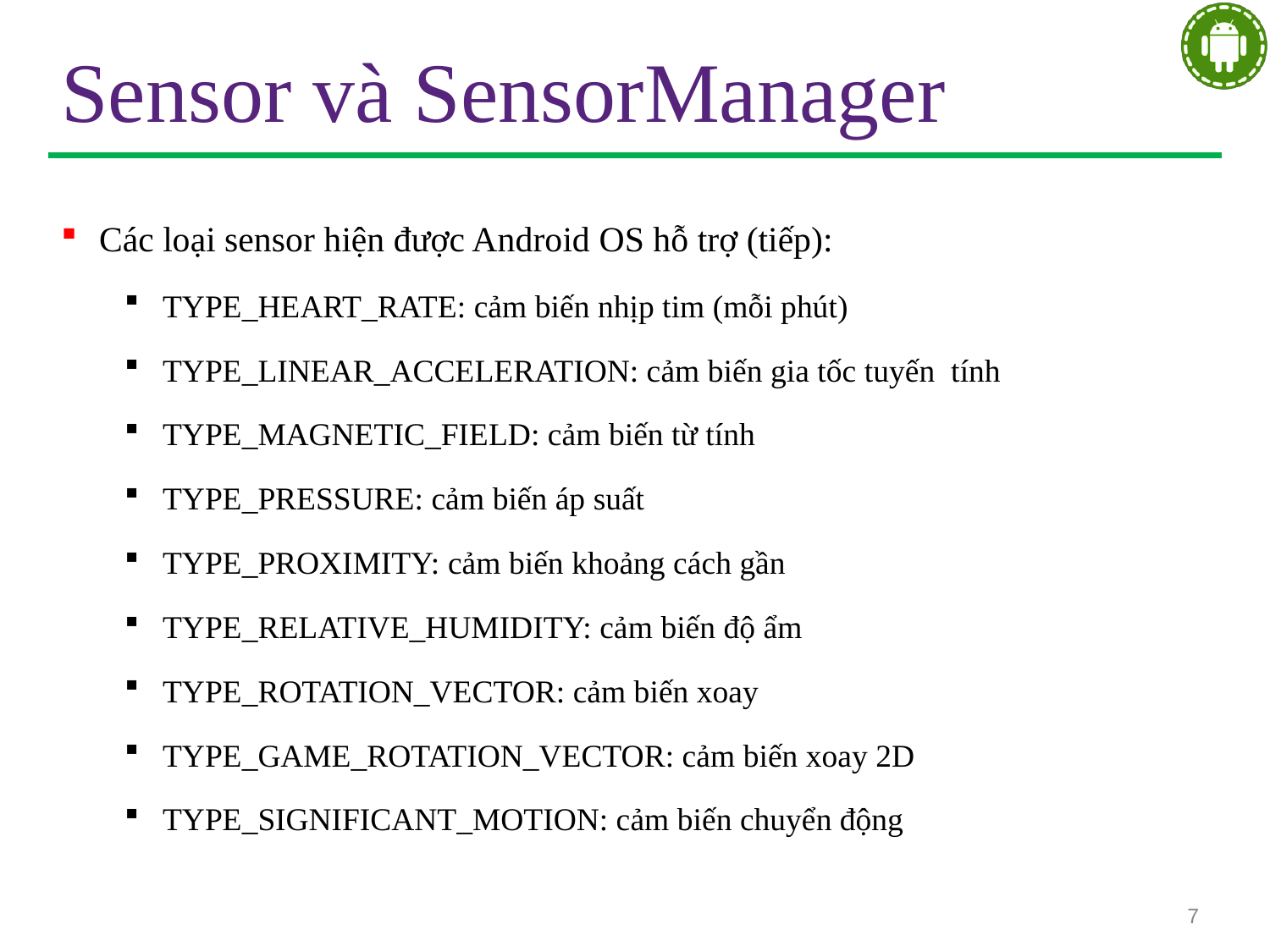

# Sensor và SensorManager
Các loại sensor hiện được Android OS hỗ trợ (tiếp):
TYPE_HEART_RATE: cảm biến nhịp tim (mỗi phút)
TYPE_LINEAR_ACCELERATION: cảm biến gia tốc tuyến  tính
TYPE_MAGNETIC_FIELD: cảm biến từ tính
TYPE_PRESSURE: cảm biến áp suất
TYPE_PROXIMITY: cảm biến khoảng cách gần
TYPE_RELATIVE_HUMIDITY: cảm biến độ ẩm
TYPE_ROTATION_VECTOR: cảm biến xoay
TYPE_GAME_ROTATION_VECTOR: cảm biến xoay 2D
TYPE_SIGNIFICANT_MOTION: cảm biến chuyển động
7